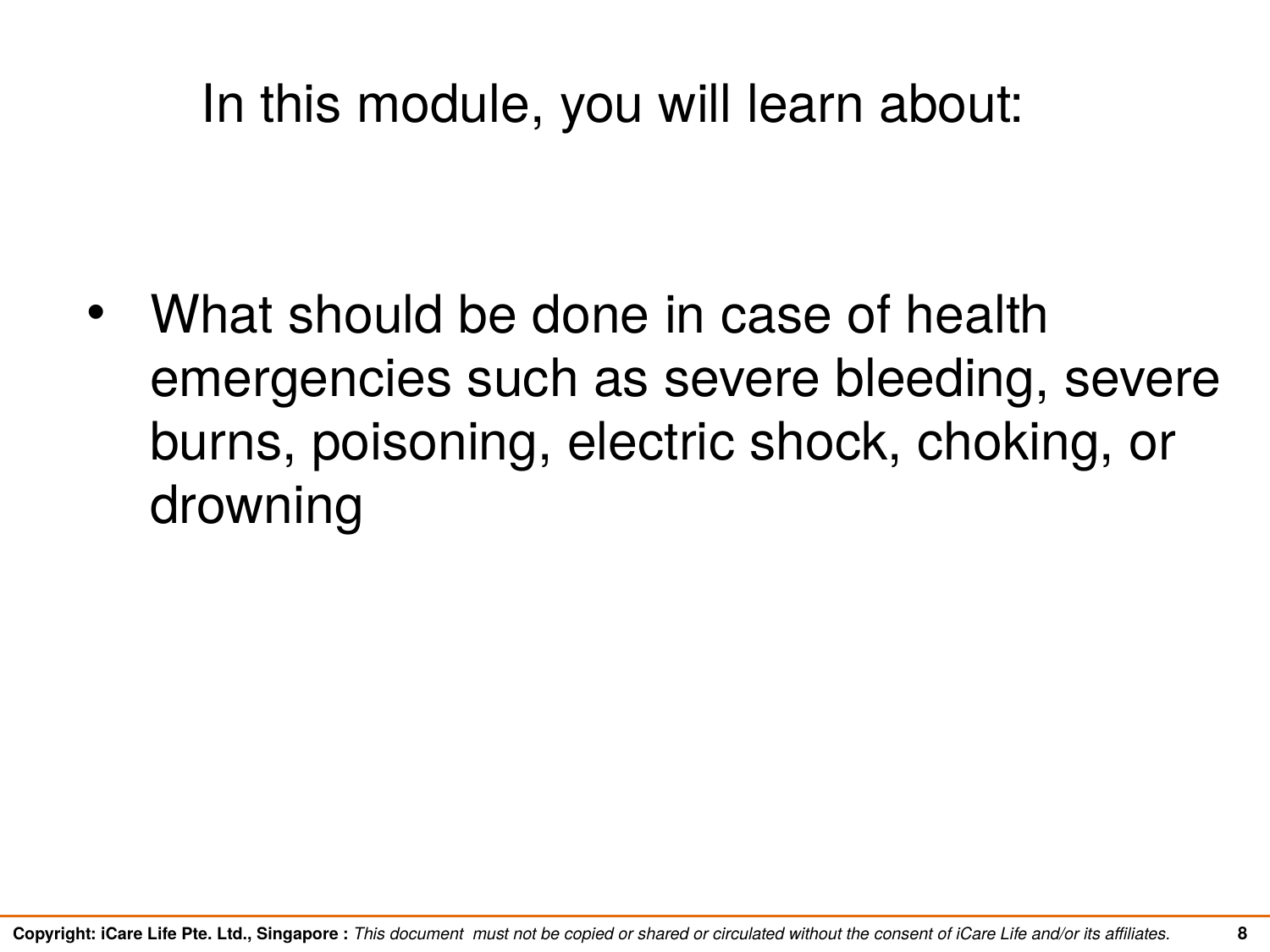

In this module, you will learn about:
What should be done in case of health emergencies such as severe bleeding, severe burns, poisoning, electric shock, choking, or drowning
8
Copyright: iCare Life Pte. Ltd., Singapore : This document  must not be copied or shared or circulated without the consent of iCare Life and/or its affiliates.